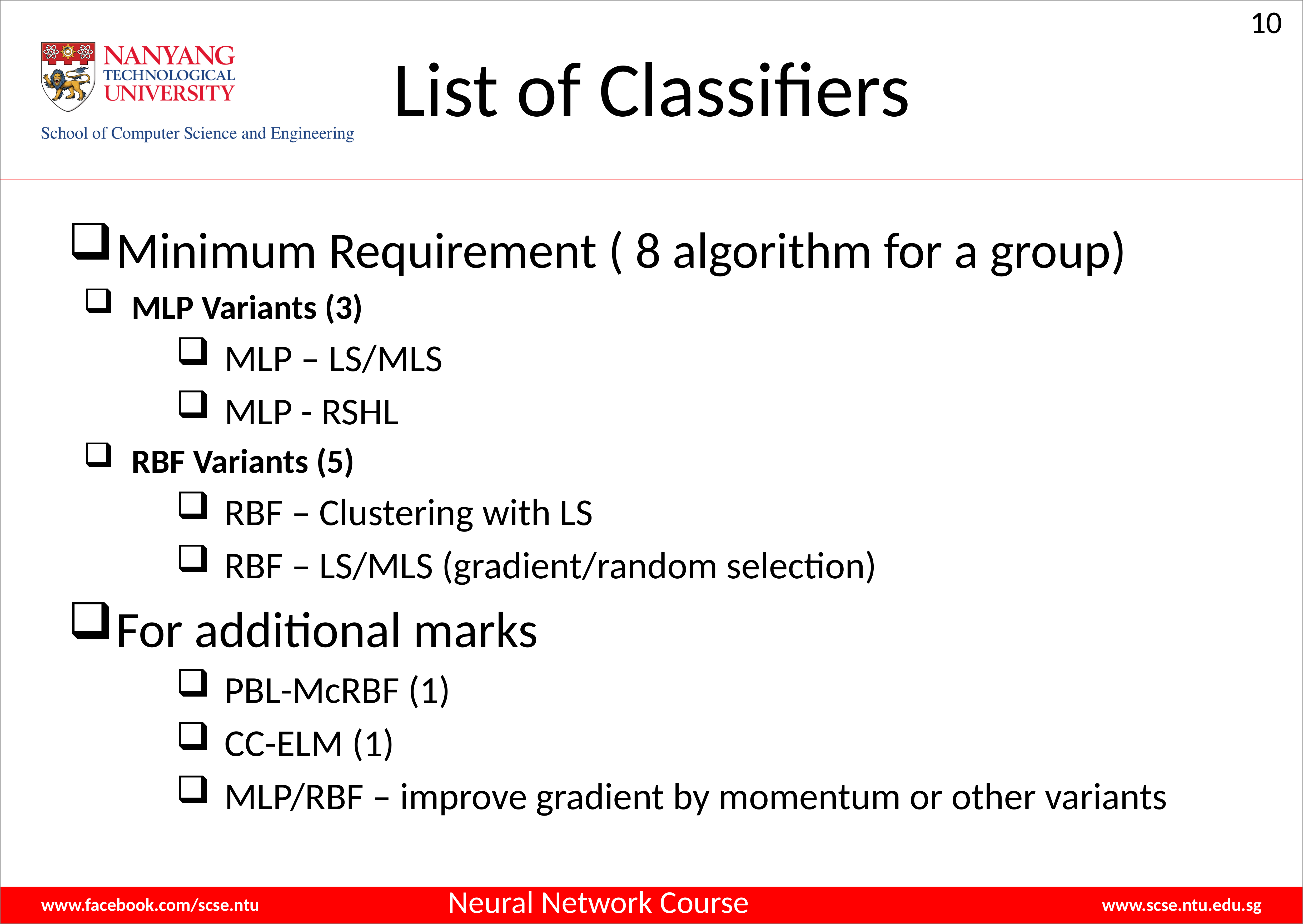

10
# List of Classifiers
Minimum Requirement ( 8 algorithm for a group)
MLP Variants (3)
MLP – LS/MLS
MLP - RSHL
RBF Variants (5)
RBF – Clustering with LS
RBF – LS/MLS (gradient/random selection)
For additional marks
PBL-McRBF (1)
CC-ELM (1)
MLP/RBF – improve gradient by momentum or other variants

Neural Network Course